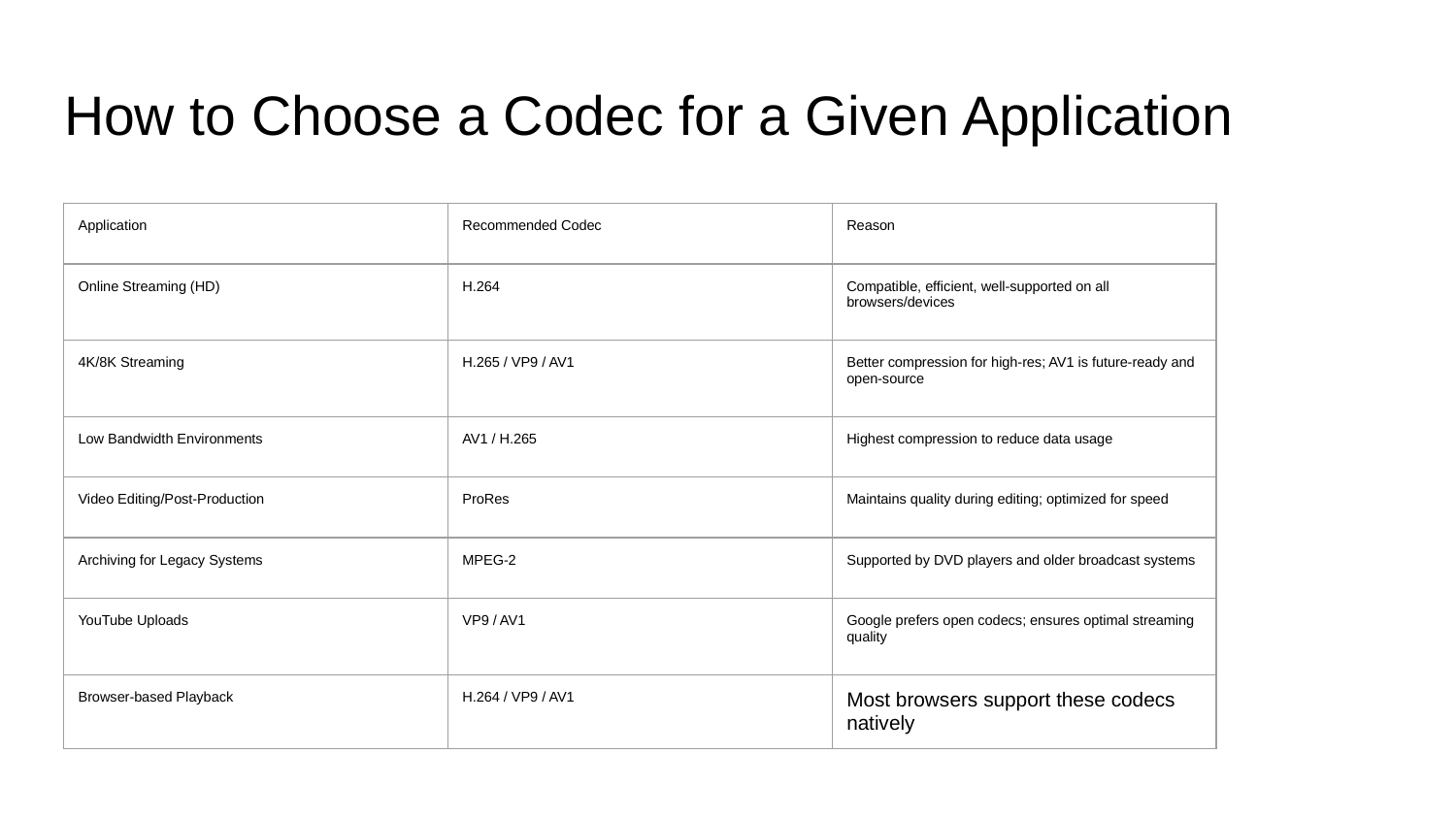

|  |
| --- |
# How to Choose a Codec for a Given Application
| Application | Recommended Codec | Reason |
| --- | --- | --- |
| Online Streaming (HD) | H.264 | Compatible, efficient, well-supported on all browsers/devices |
| 4K/8K Streaming | H.265 / VP9 / AV1 | Better compression for high-res; AV1 is future-ready and open-source |
| Low Bandwidth Environments | AV1 / H.265 | Highest compression to reduce data usage |
| Video Editing/Post-Production | ProRes | Maintains quality during editing; optimized for speed |
| Archiving for Legacy Systems | MPEG-2 | Supported by DVD players and older broadcast systems |
| YouTube Uploads | VP9 / AV1 | Google prefers open codecs; ensures optimal streaming quality |
| Browser-based Playback | H.264 / VP9 / AV1 | Most browsers support these codecs natively |